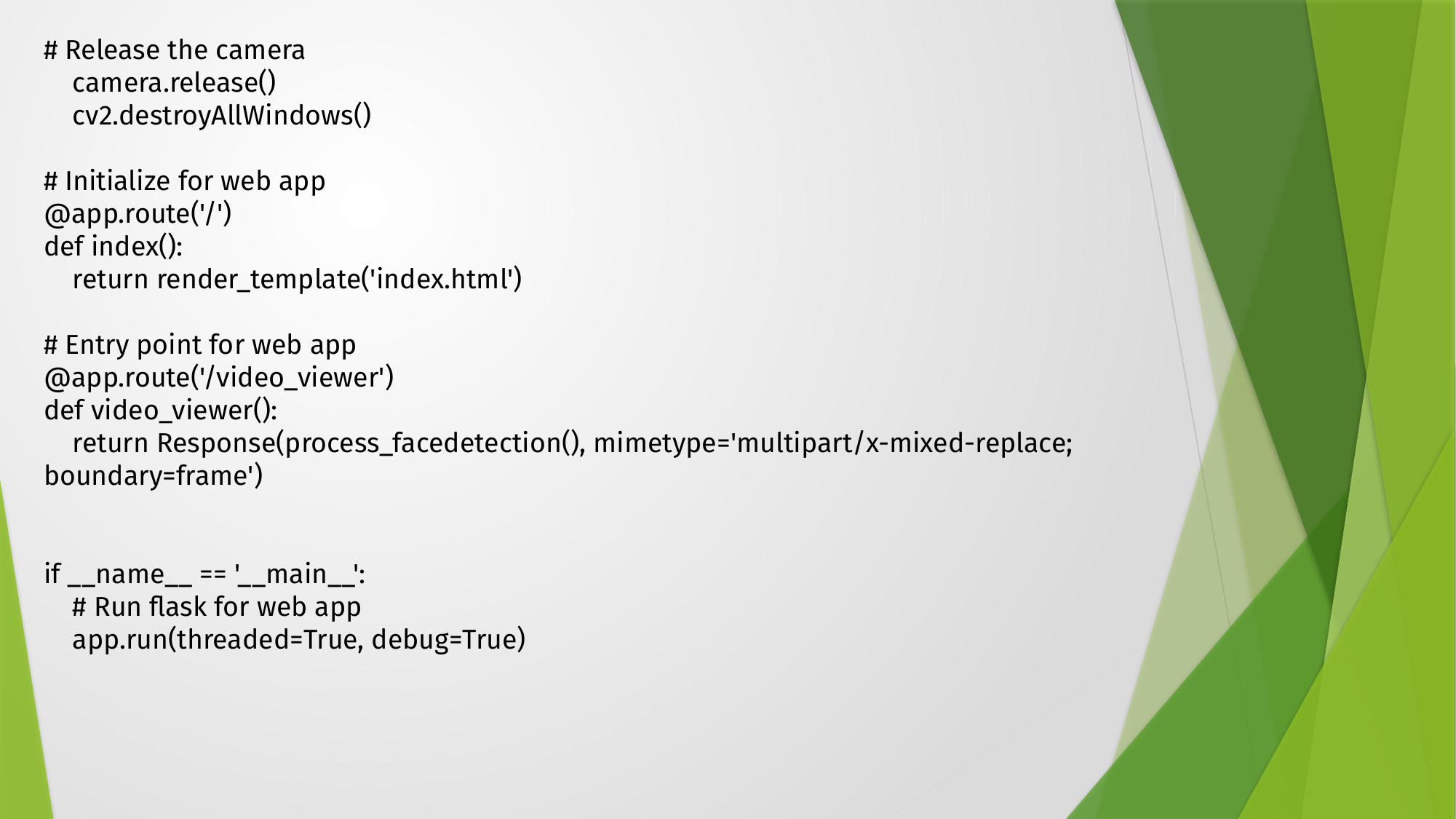

# Release the camera
    camera.release()
    cv2.destroyAllWindows()

# Initialize for web app
@app.route('/')
def index():
    return render_template('index.html')

# Entry point for web app
@app.route('/video_viewer')
def video_viewer():
    return Response(process_facedetection(), mimetype='multipart/x-mixed-replace; boundary=frame')

if __name__ == '__main__':
    # Run flask for web app
    app.run(threaded=True, debug=True)